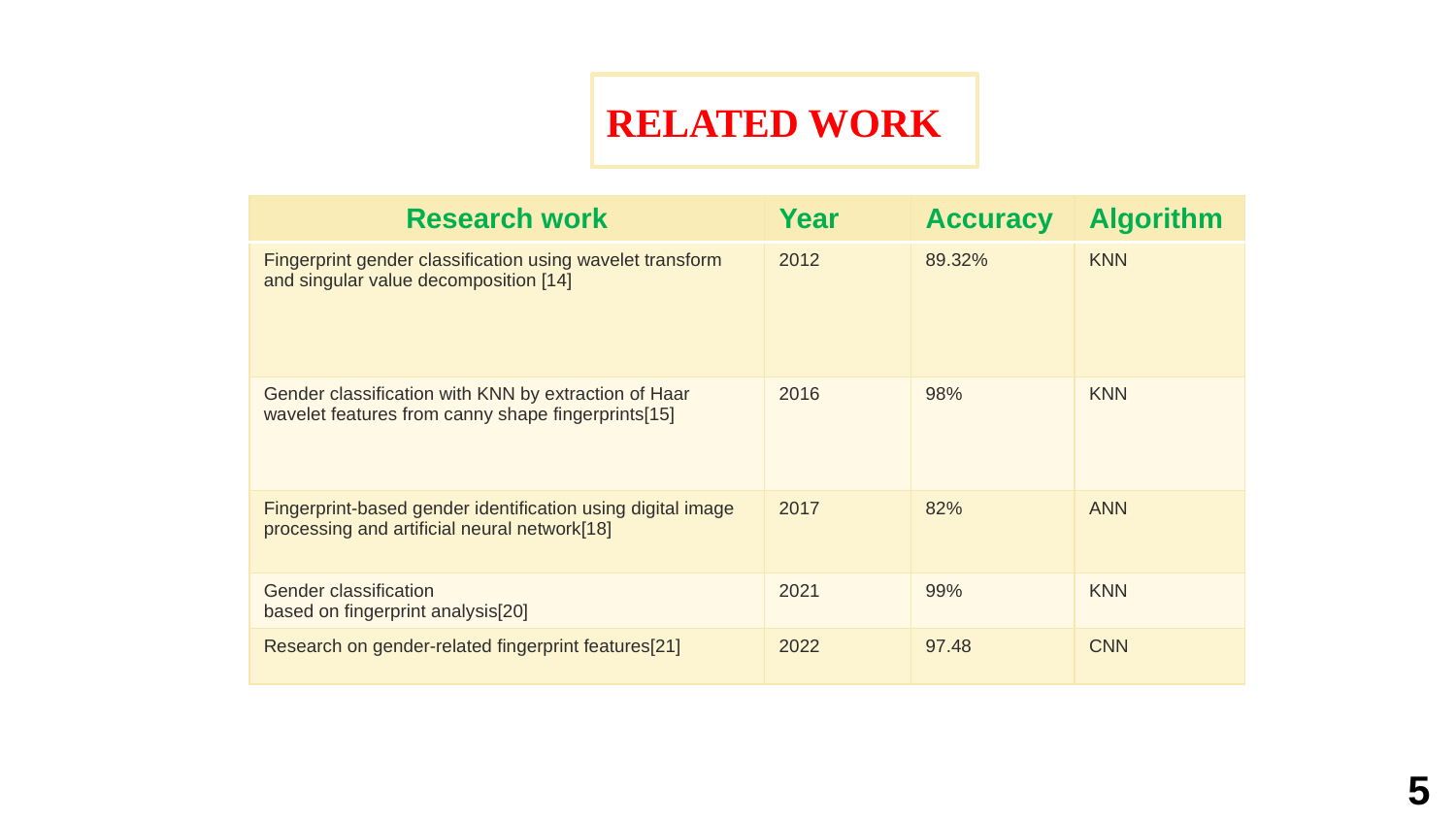

RELATED WORK
| Research work | Year | Accuracy | Algorithm |
| --- | --- | --- | --- |
| Fingerprint gender classification using wavelet transform and singular value decomposition [14] | 2012 | 89.32% | KNN |
| Gender classification with KNN by extraction of Haar wavelet features from canny shape fingerprints[15] | 2016 | 98% | KNN |
| Fingerprint-based gender identification using digital image processing and artificial neural network[18] | 2017 | 82% | ANN |
| Gender classification based on fingerprint analysis[20] | 2021 | 99% | KNN |
| Research on gender-related fingerprint features[21] | 2022 | 97.48 | CNN |
5